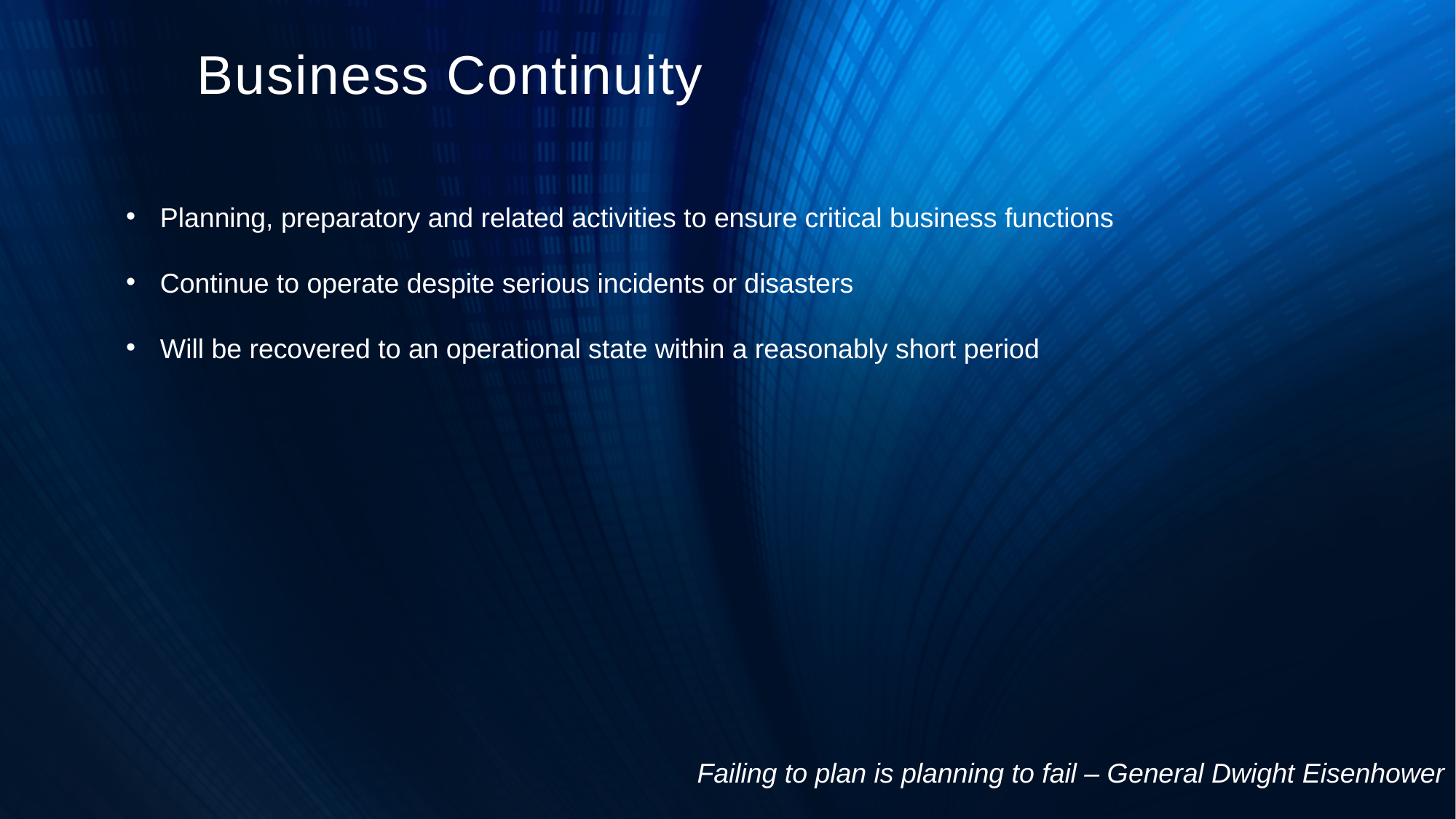

# Business Continuity
Planning, preparatory and related activities to ensure critical business functions

Continue to operate despite serious incidents or disasters

Will be recovered to an operational state within a reasonably short period
Failing to plan is planning to fail – General Dwight Eisenhower